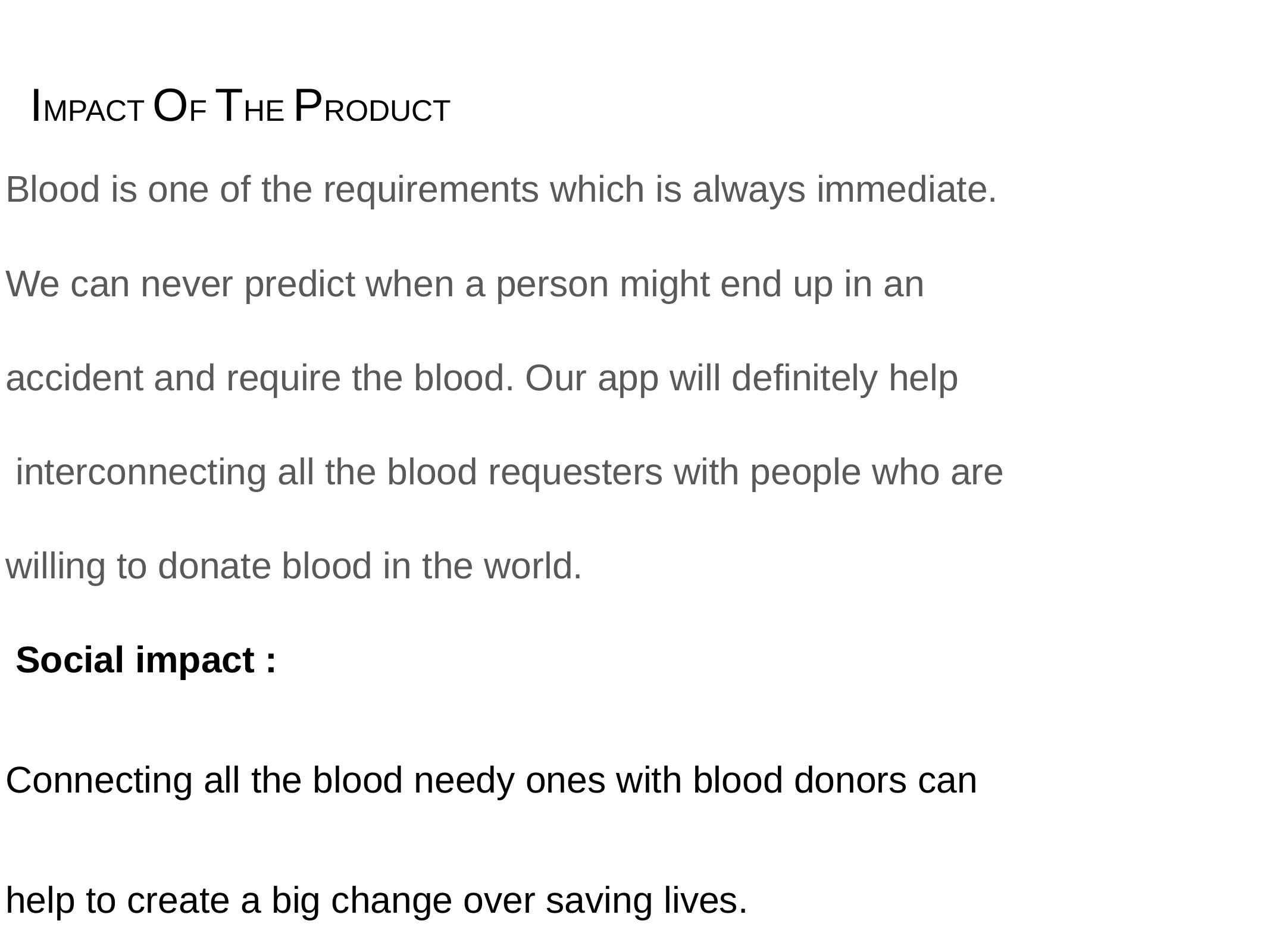

<How will your product influence the world ?>

Blood is one of the requirements which is always immediate.
We can never predict when a person might end up in an
accident and require the blood. Our app will definitely help
 interconnecting all the blood requesters with people who are
willing to donate blood in the world.
 Social impact :
Connecting all the blood needy ones with blood donors can
help to create a big change over saving lives.

IMPACT OF THE PRODUCT